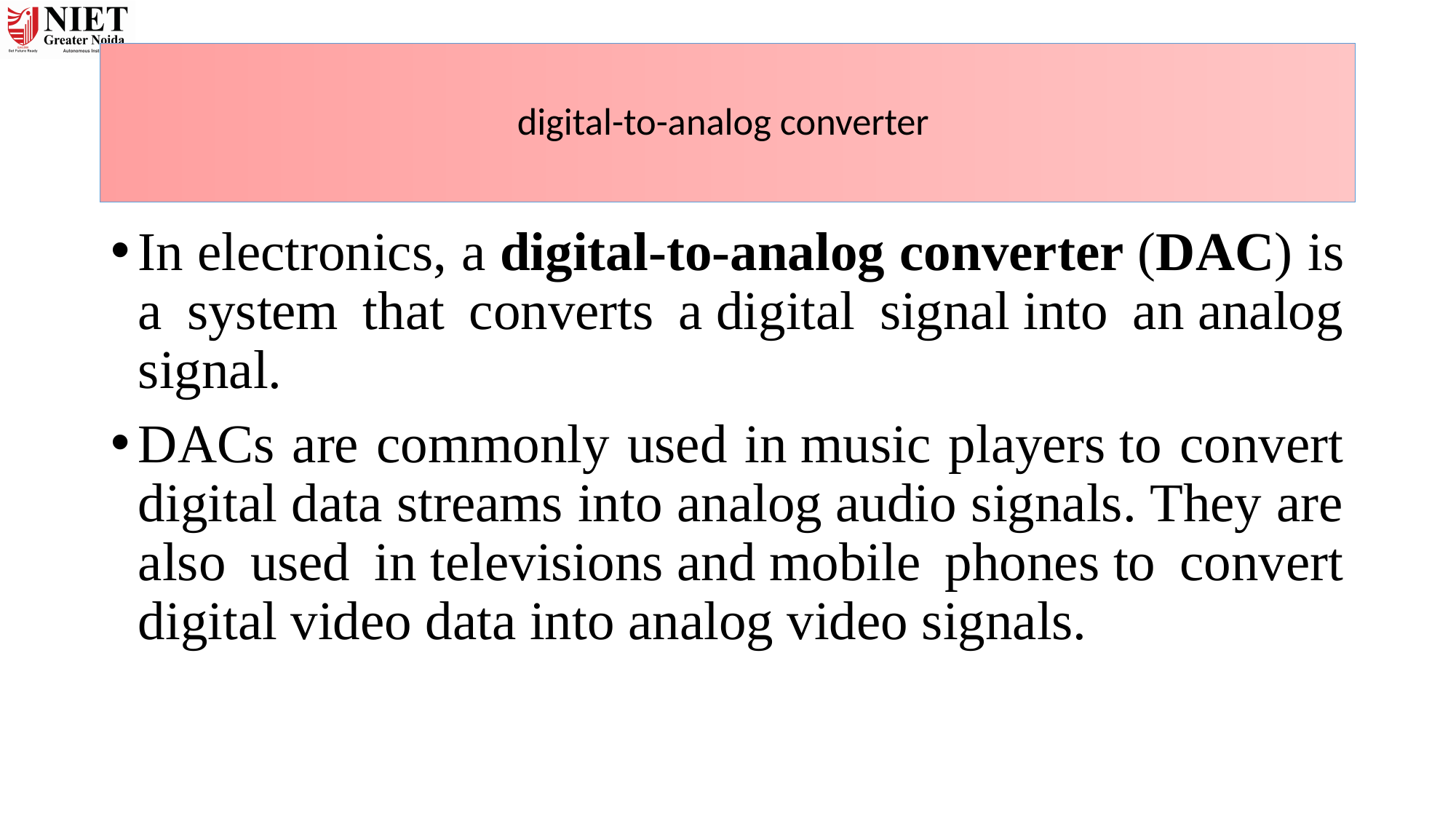

# digital-to-analog converter
In electronics, a digital-to-analog converter (DAC) is a system that converts a digital signal into an analog signal.
DACs are commonly used in music players to convert digital data streams into analog audio signals. They are also used in televisions and mobile phones to convert digital video data into analog video signals.